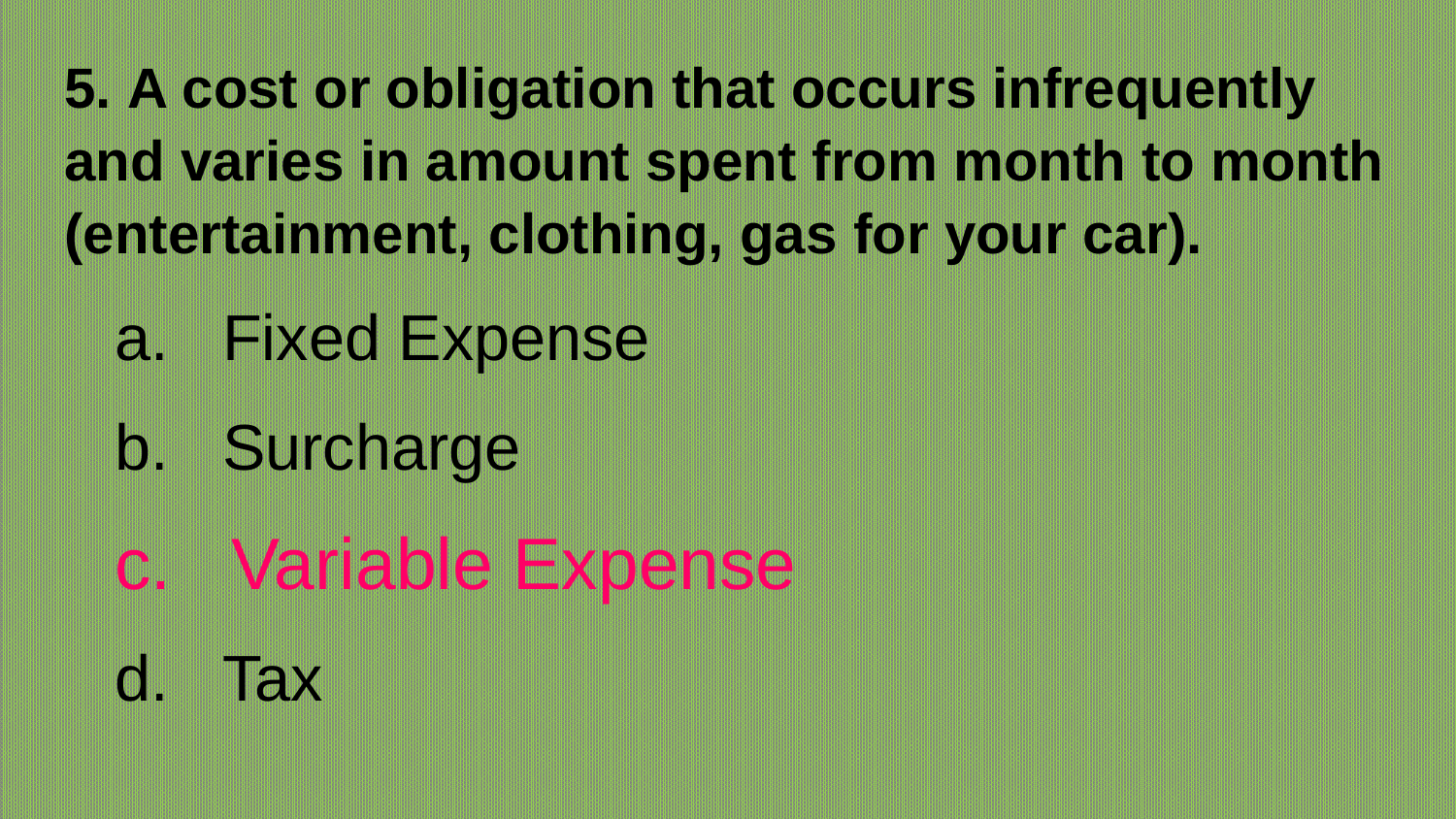

# 5. A cost or obligation that occurs infrequently and varies in amount spent from month to month (entertainment, clothing, gas for your car).
   Fixed Expense
   Surcharge
   Variable Expense
   Tax